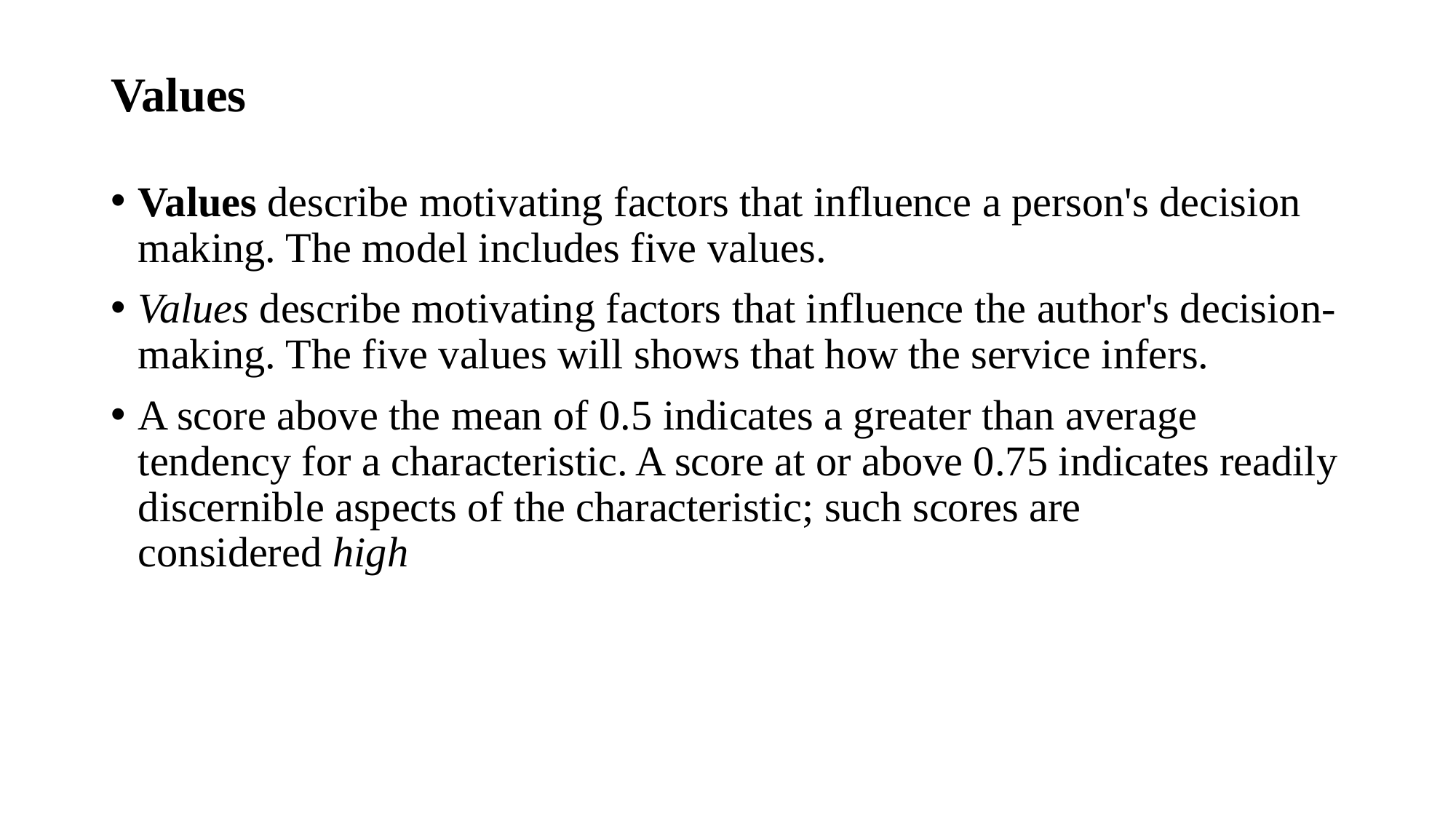

# Values
Values describe motivating factors that influence a person's decision making. The model includes five values.
Values describe motivating factors that influence the author's decision-making. The five values will shows that how the service infers.
A score above the mean of 0.5 indicates a greater than average tendency for a characteristic. A score at or above 0.75 indicates readily discernible aspects of the characteristic; such scores are considered high